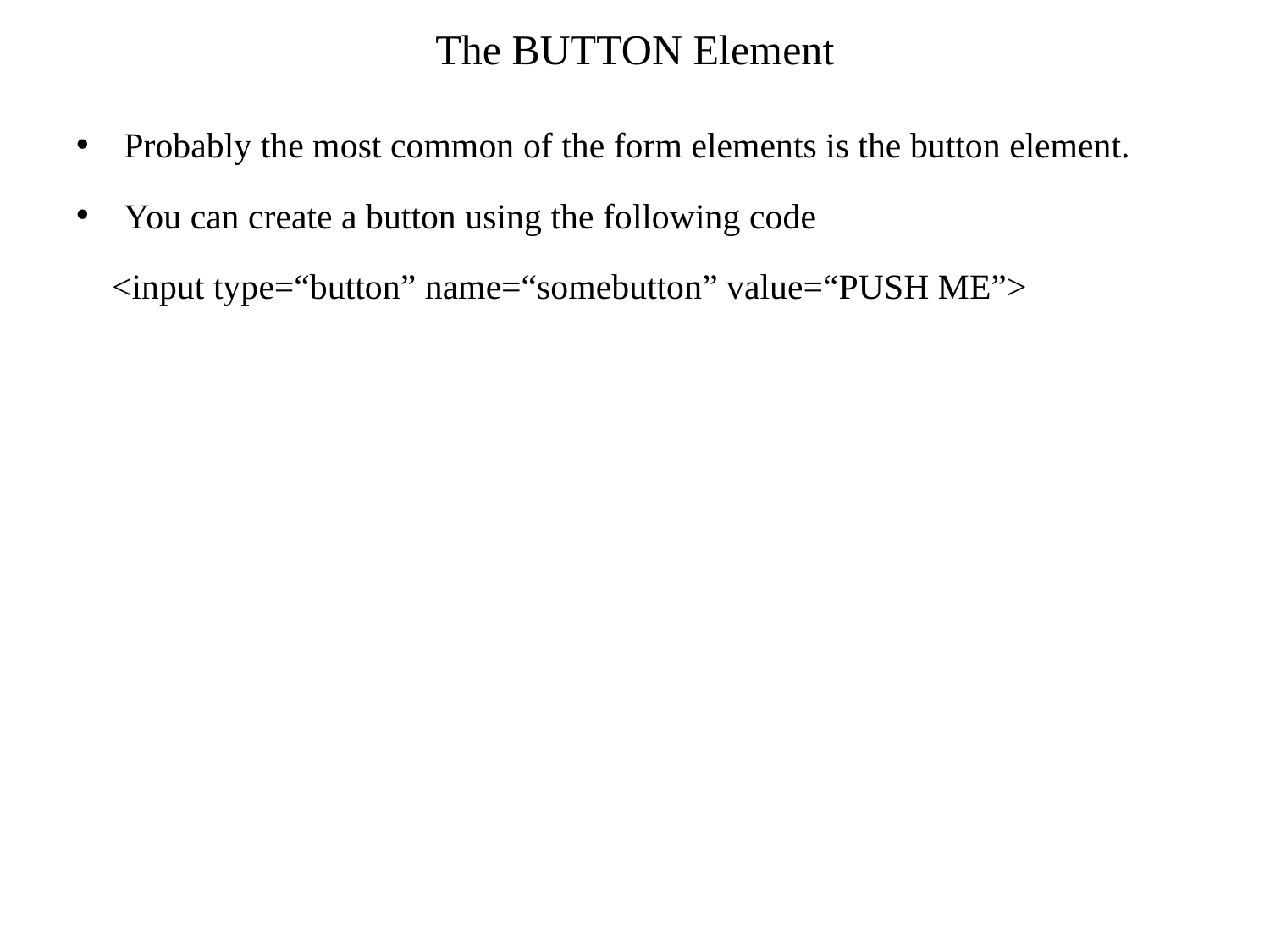

# The BUTTON Element
Probably the most common of the form elements is the button element.
You can create a button using the following code
    <input type=“button” name=“somebutton” value=“PUSH ME”>